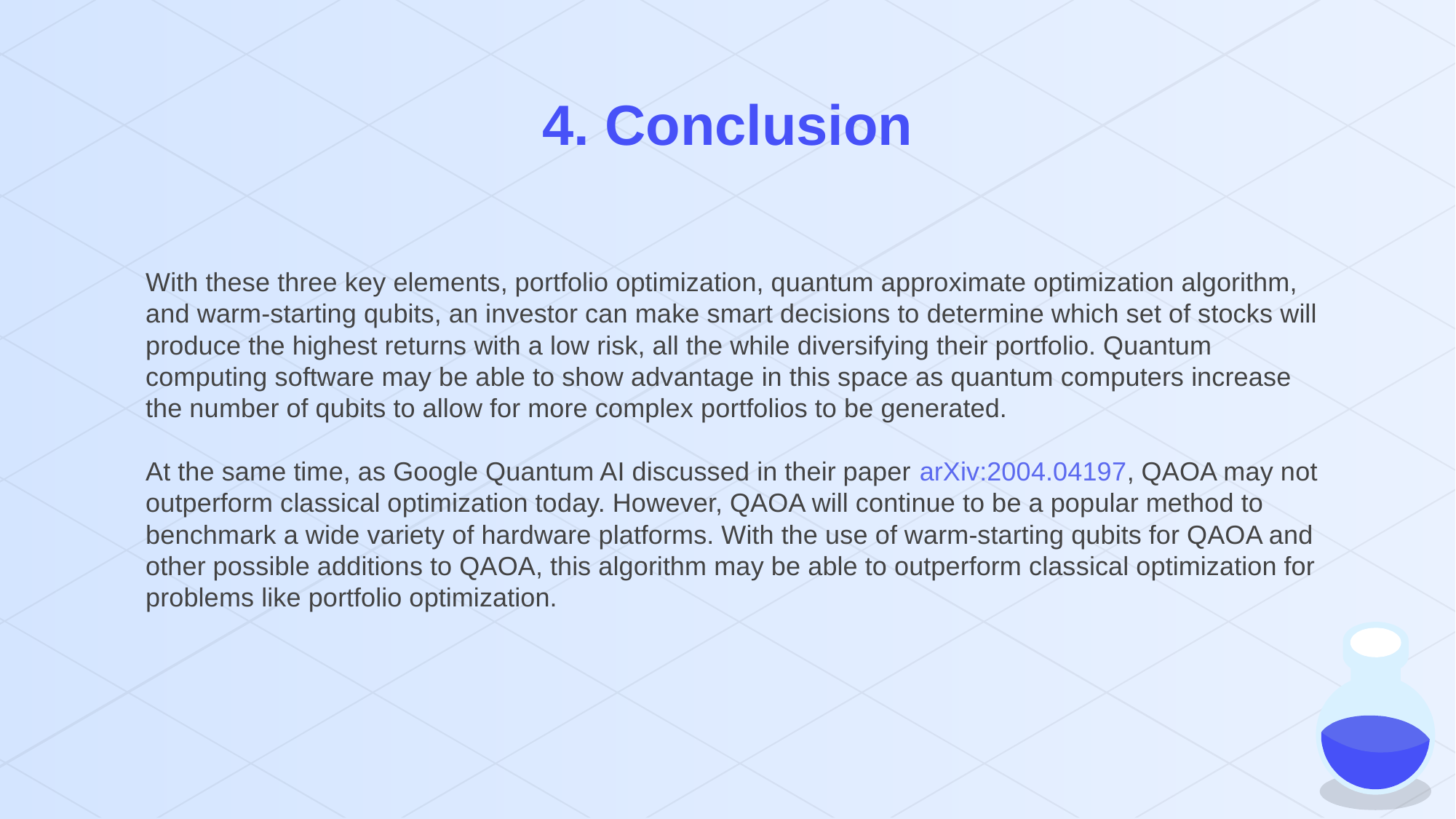

# 4. Conclusion
With these three key elements, portfolio optimization, quantum approximate optimization algorithm, and warm-starting qubits, an investor can make smart decisions to determine which set of stocks will produce the highest returns with a low risk, all the while diversifying their portfolio. Quantum computing software may be able to show advantage in this space as quantum computers increase the number of qubits to allow for more complex portfolios to be generated.

At the same time, as Google Quantum AI discussed in their paper arXiv:2004.04197, QAOA may not outperform classical optimization today. However, QAOA will continue to be a popular method to benchmark a wide variety of hardware platforms. With the use of warm-starting qubits for QAOA and other possible additions to QAOA, this algorithm may be able to outperform classical optimization for problems like portfolio optimization.